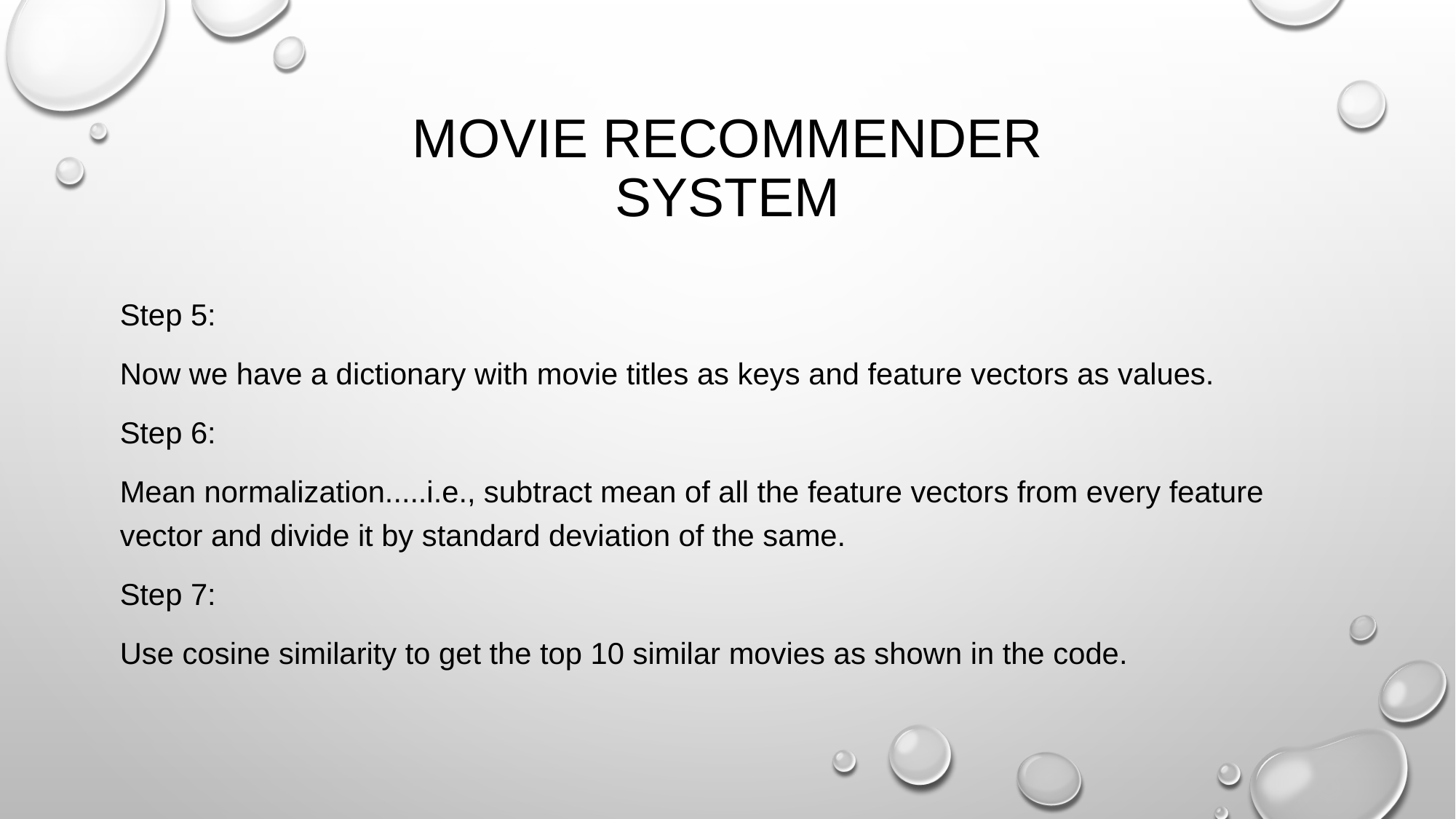

# MOVIE RECOMMENDER SYSTEM
Step 5:
Now we have a dictionary with movie titles as keys and feature vectors as values.
Step 6:
Mean normalization.....i.e., subtract mean of all the feature vectors from every feature vector and divide it by standard deviation of the same.
Step 7:
Use cosine similarity to get the top 10 similar movies as shown in the code.